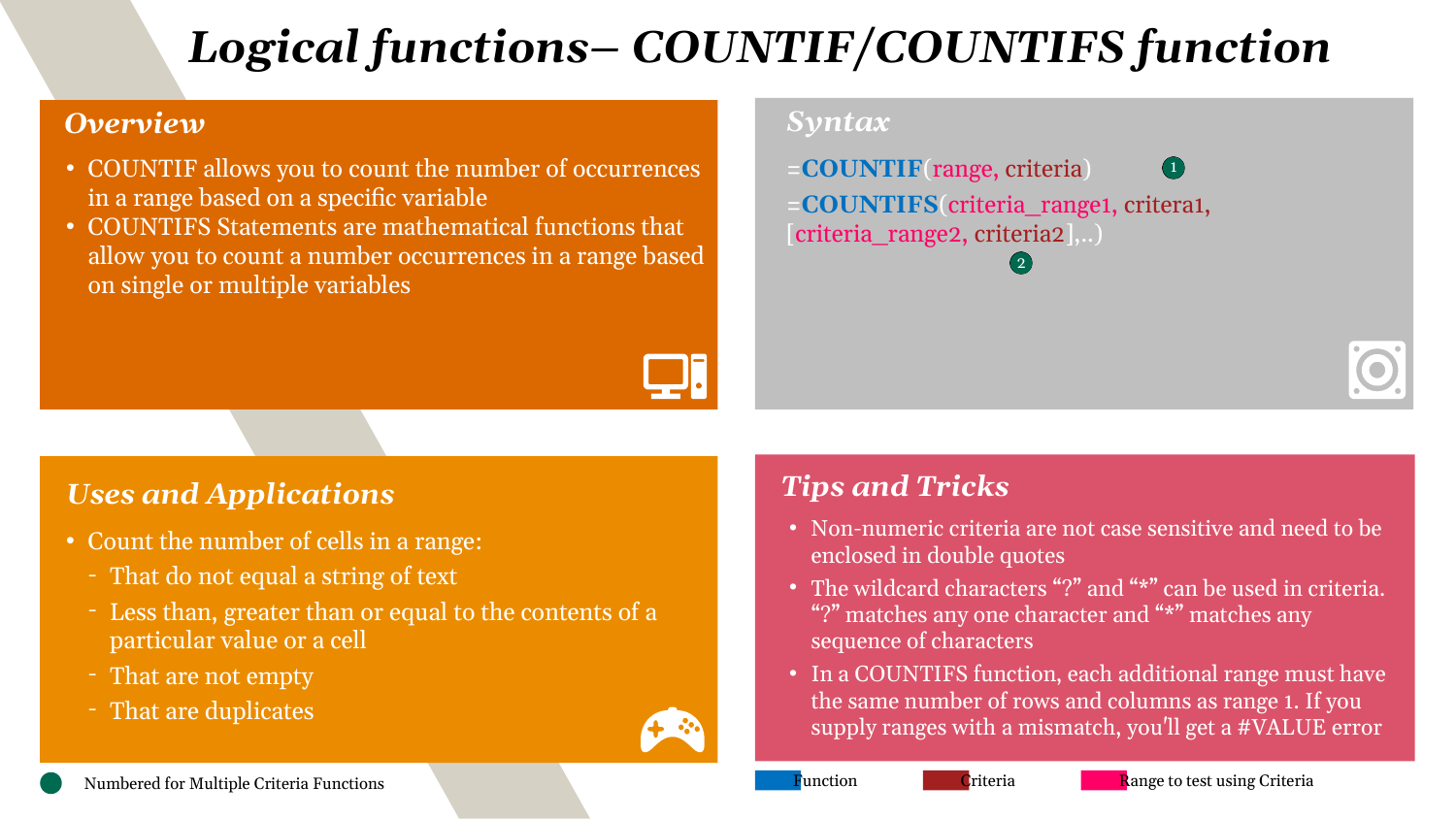

# Logical functions– COUNTIF/COUNTIFS function

Syntax
Overview
COUNTIF allows you to count the number of occurrences in a range based on a specific variable
COUNTIFS Statements are mathematical functions that allow you to count a number occurrences in a range based on single or multiple variables
=COUNTIF(range, criteria)
=COUNTIFS(criteria_range1, critera1, [criteria_range2, criteria2],..)
1
2

Tips and Tricks
Uses and Applications
Non-numeric criteria are not case sensitive and need to be enclosed in double quotes
The wildcard characters “?” and “*” can be used in criteria. “?” matches any one character and “*” matches any sequence of characters
In a COUNTIFS function, each additional range must have the same number of rows and columns as range 1. If you supply ranges with a mismatch, you'll get a #VALUE error
Count the number of cells in a range:
That do not equal a string of text
Less than, greater than or equal to the contents of a particular value or a cell
That are not empty
That are duplicates

Function

Criteria

Range to test using Criteria

Numbered for Multiple Criteria Functions